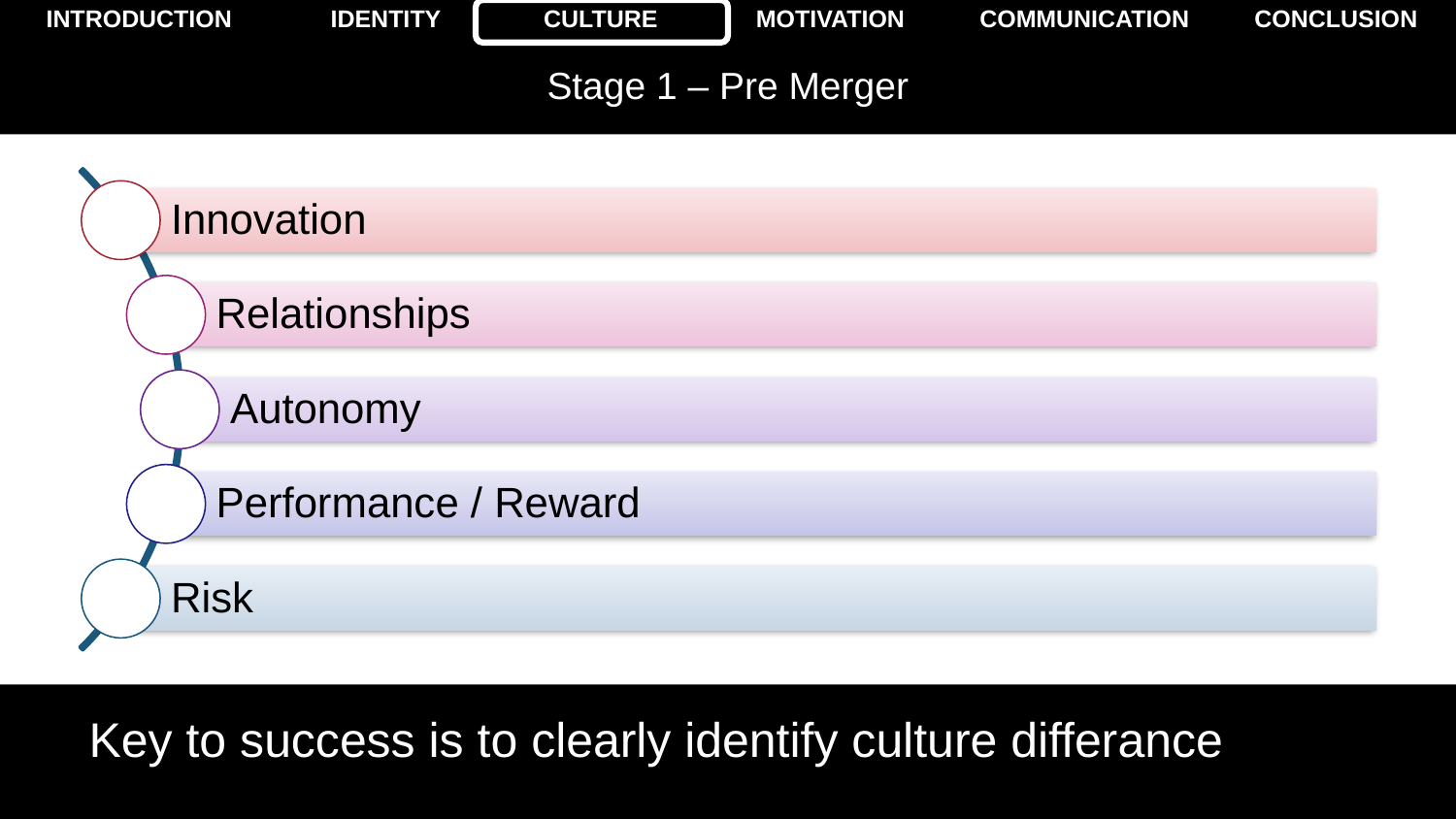

# Stage 1 – Pre Merger
Innovation
Relationships
Autonomy
Performance / Reward
Risk
Key to success is to clearly identify culture differance